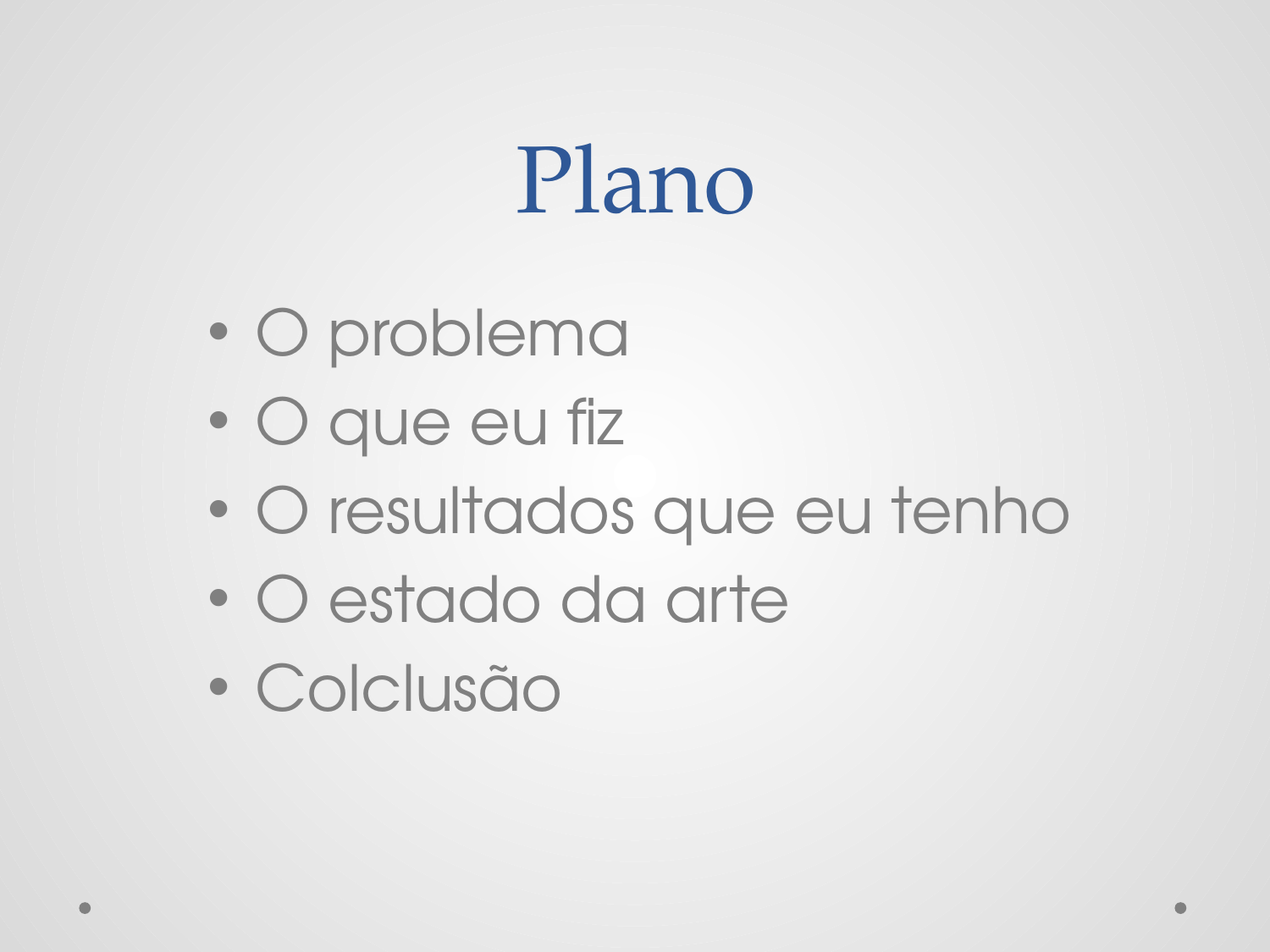

# Plano
O problema
O que eu fiz
O resultados que eu tenho
O estado da arte
Colclusão